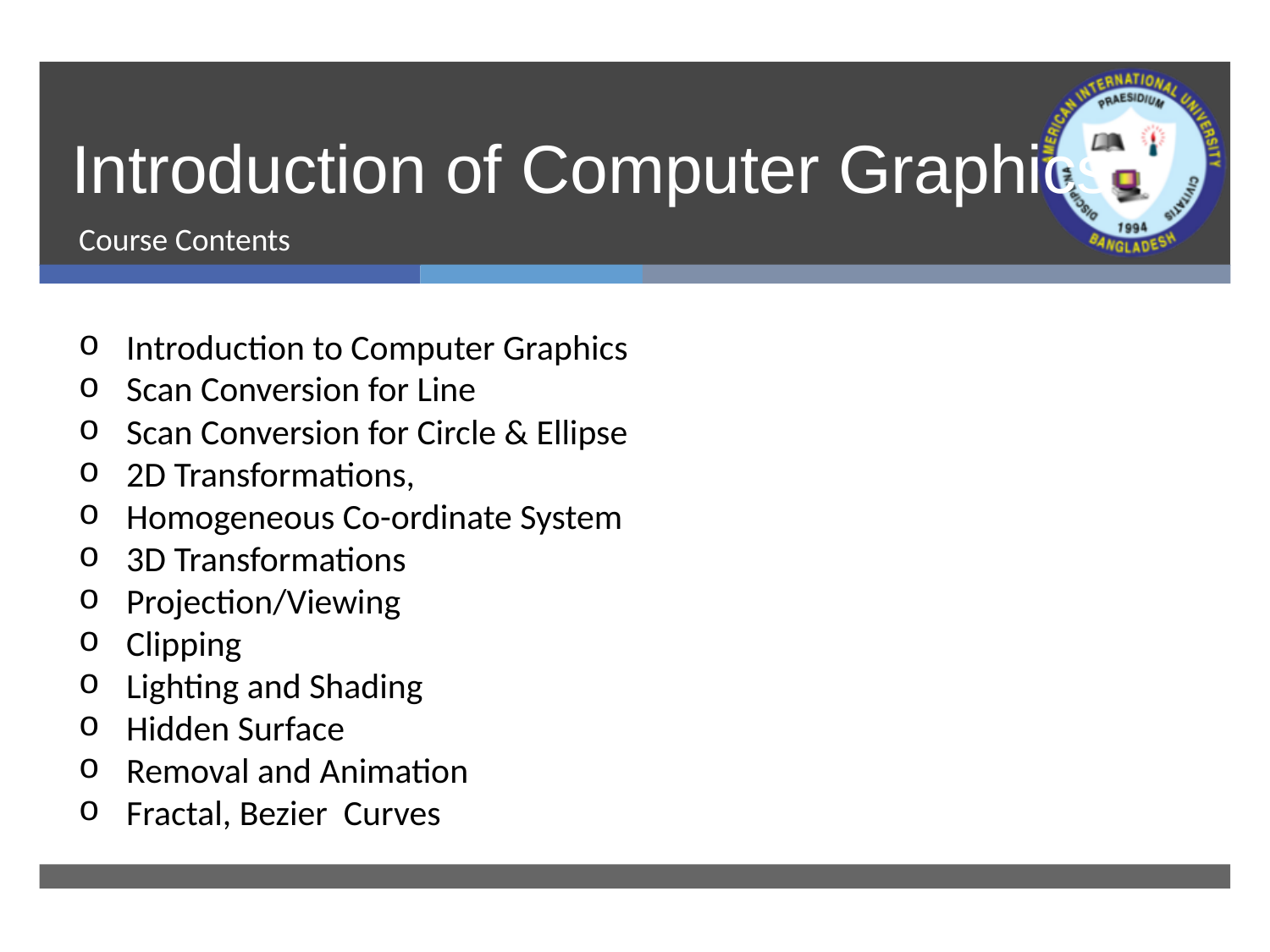

# Introduction of Computer Graphics
Course Contents
Introduction to Computer Graphics
Scan Conversion for Line
Scan Conversion for Circle & Ellipse
2D Transformations,
Homogeneous Co-ordinate System
3D Transformations
Projection/Viewing
Clipping
Lighting and Shading
Hidden Surface
Removal and Animation
Fractal, Bezier  Curves